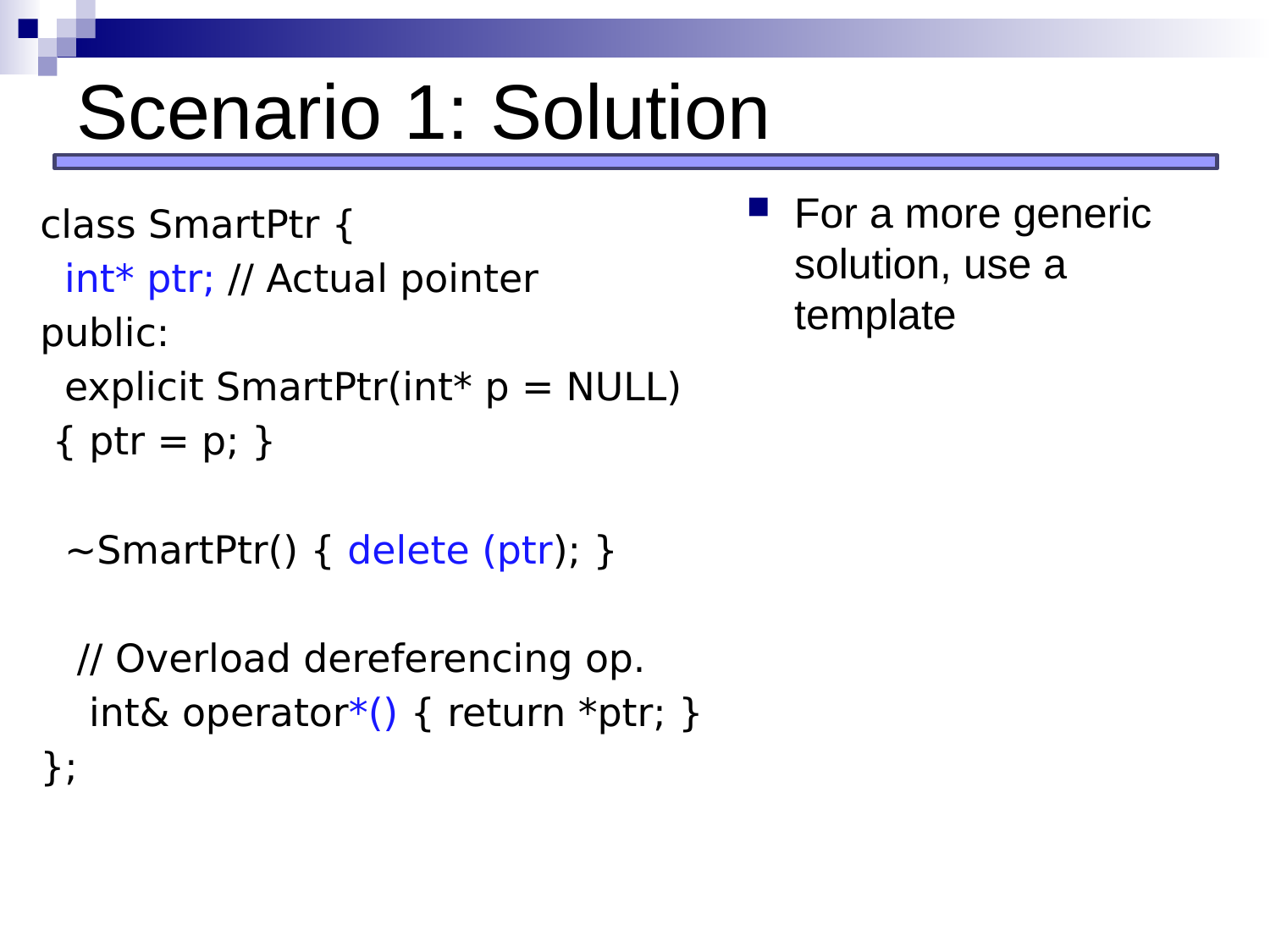

# Scenario 1: Solution
For a more generic solution, use a template

class SmartPtr {
  int* ptr; // Actual pointer
public:
  explicit SmartPtr(int* p = NULL)
 { ptr = p; }

  ~SmartPtr() { delete (ptr); }

   // Overload dereferencing op.
    int& operator*() { return *ptr; }
};